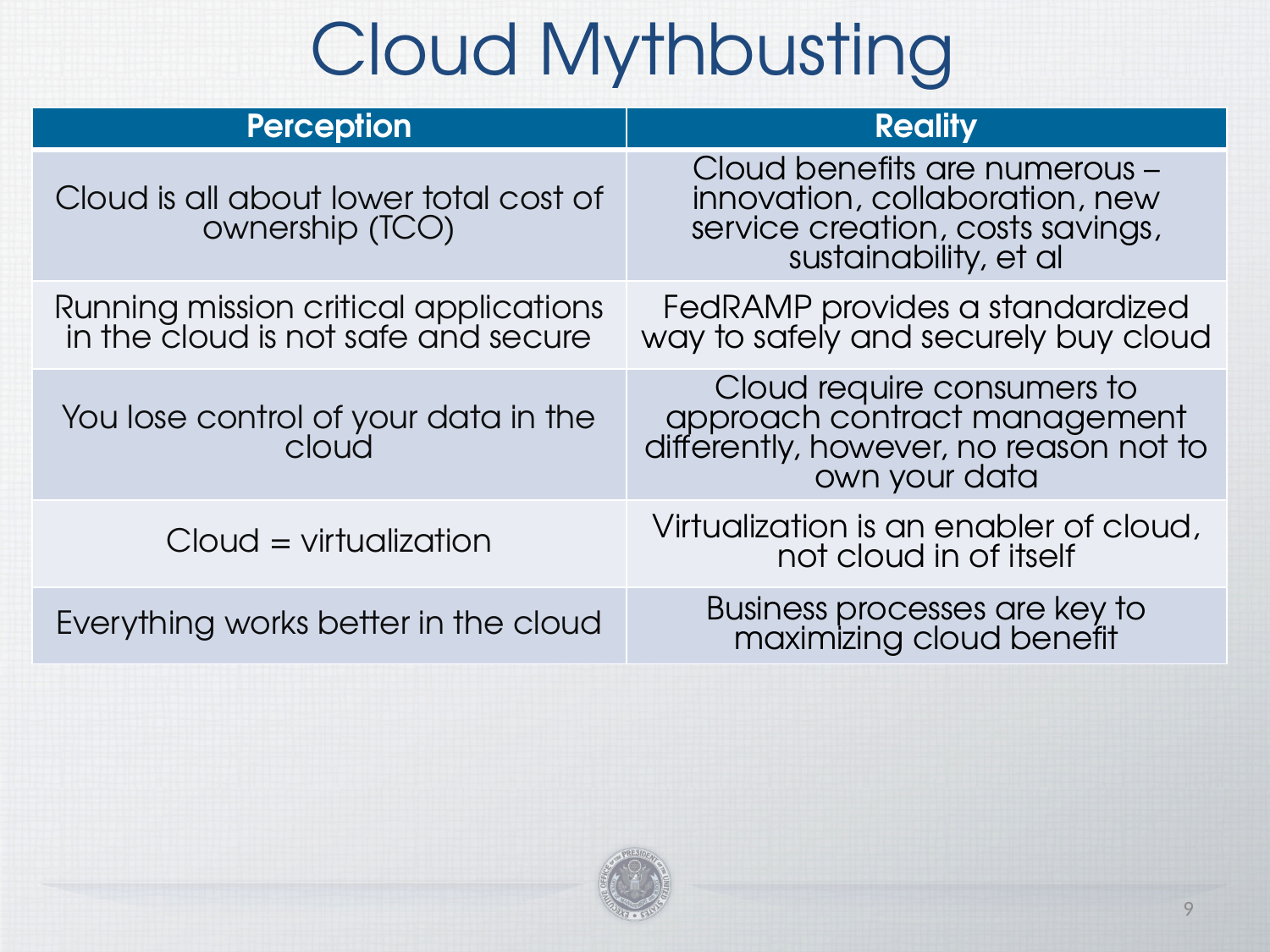

Cloud Mythbusting
| Perception | Reality |
| --- | --- |
| Cloud is all about lower total cost of ownership (TCO) | Cloud benefits are numerous – innovation, collaboration, new service creation, costs savings, sustainability, et al |
| Running mission critical applications in the cloud is not safe and secure | FedRAMP provides a standardized way to safely and securely buy cloud |
| You lose control of your data in the cloud | Cloud require consumers to approach contract management differently, however, no reason not to own your data |
| Cloud = virtualization | Virtualization is an enabler of cloud, not cloud in of itself |
| Everything works better in the cloud | Business processes are key to maximizing cloud benefit |
9